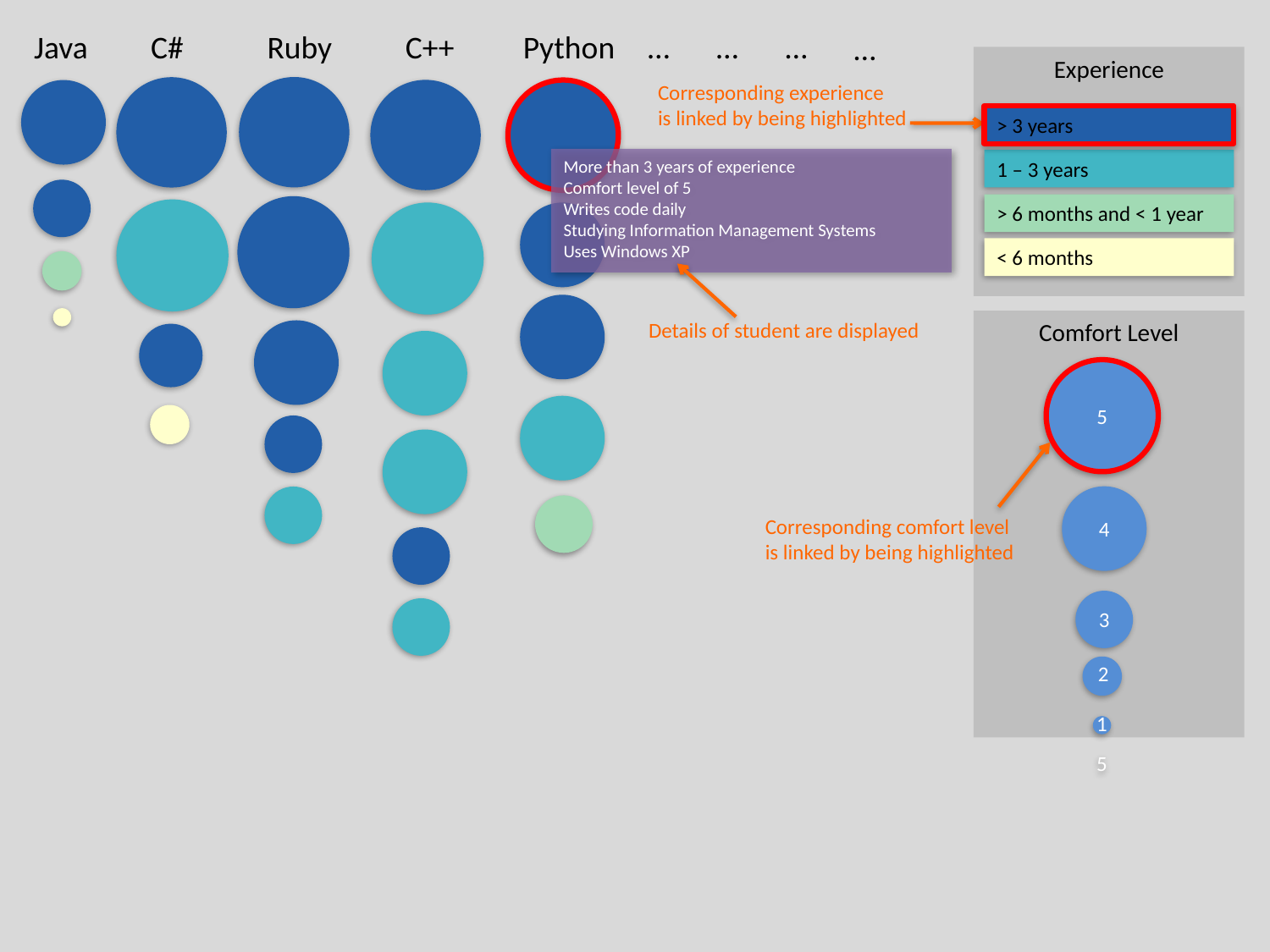

Java
C#
Ruby
C++
Python
…
…
…
…
Experience

Corresponding experience
is linked by being highlighted

> 3 years
More than 3 years of experience
Comfort level of 5
Writes code daily
Studying Information Management Systems
Uses Windows XP
1 – 3 years

> 6 months and < 1 year

< 6 months

Details of student are displayed
Comfort Level

5

4

Corresponding comfort level
is linked by being highlighted

3

2

1

5